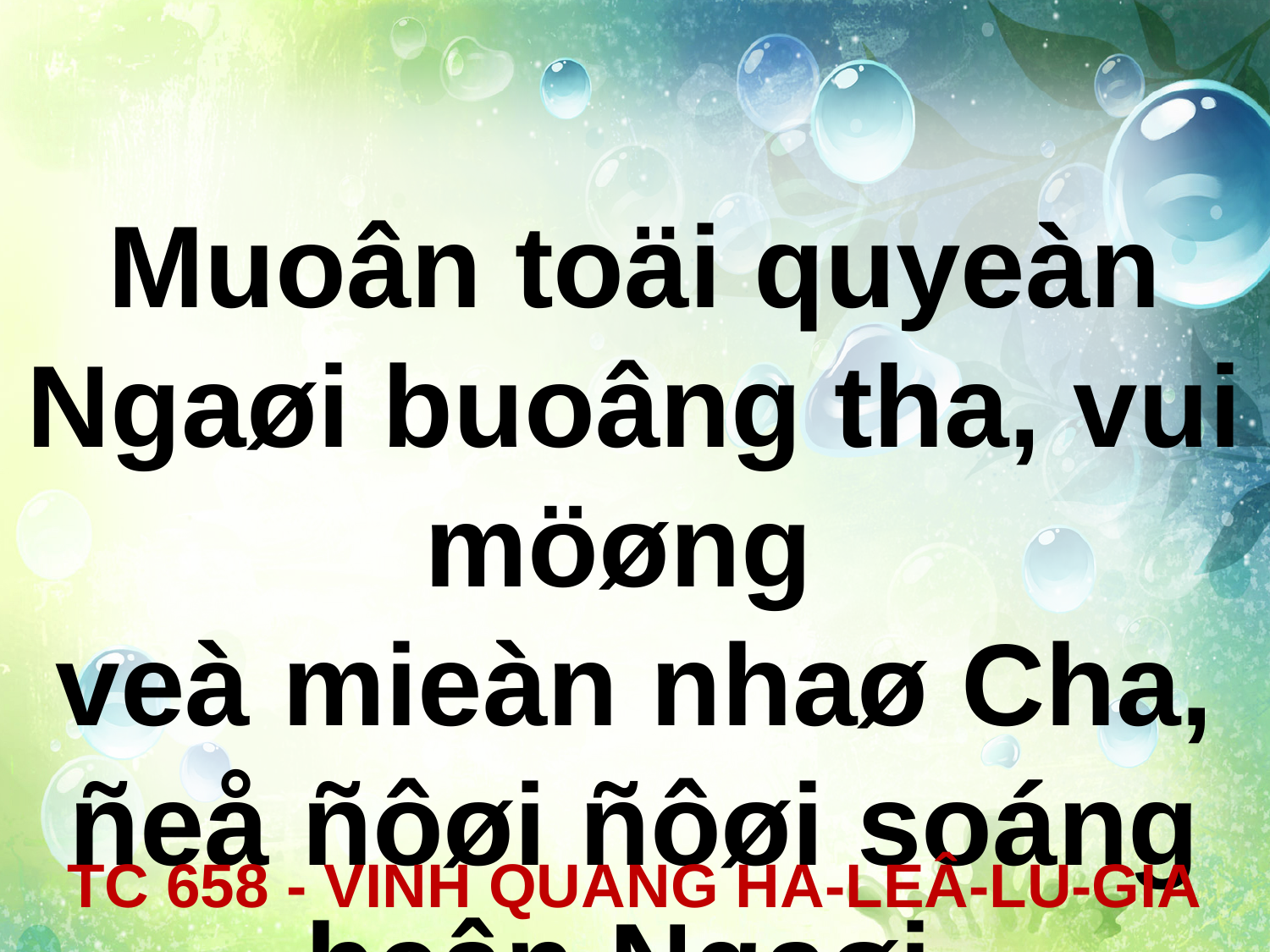

Muoân toäi quyeàn Ngaøi buoâng tha, vui möøng
veà mieàn nhaø Cha, ñeå ñôøi ñôøi soáng beân Ngaøi.
TC 658 - VINH QUANG HA-LEÂ-LU-GIA